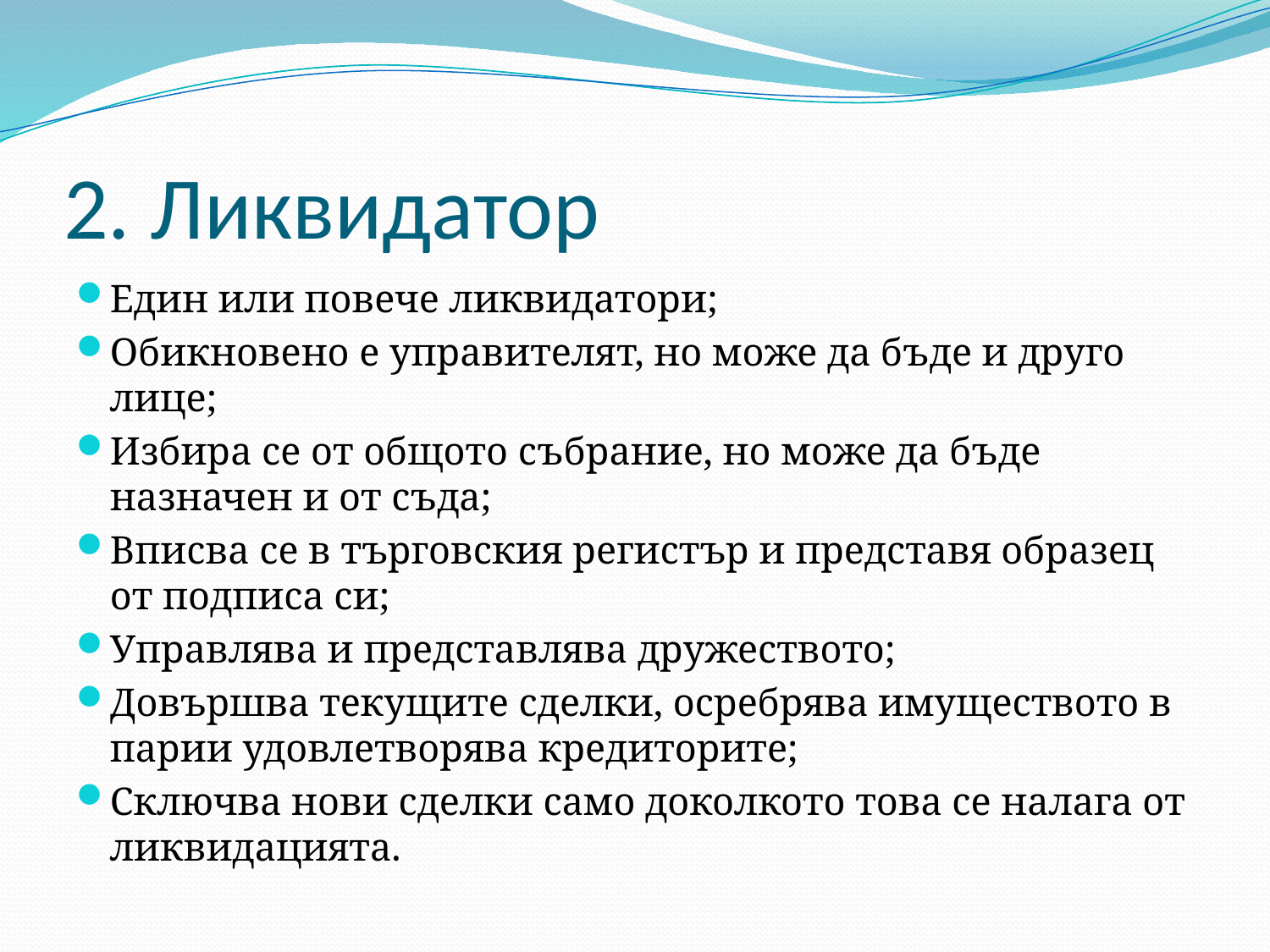

# 2. Ликвидатор
Един или повече ликвидатори;
Обикновено е управителят, но може да бъде и друго лице;
Избира се от общото събрание, но може да бъде назначен и от съда;
Вписва се в търговския регистър и представя образец от подписа си;
Управлява и представлява дружеството;
Довършва текущите сделки, осребрява имуществото в парии удовлетворява кредиторите;
Сключва нови сделки само доколкото това се налага от ликвидацията.